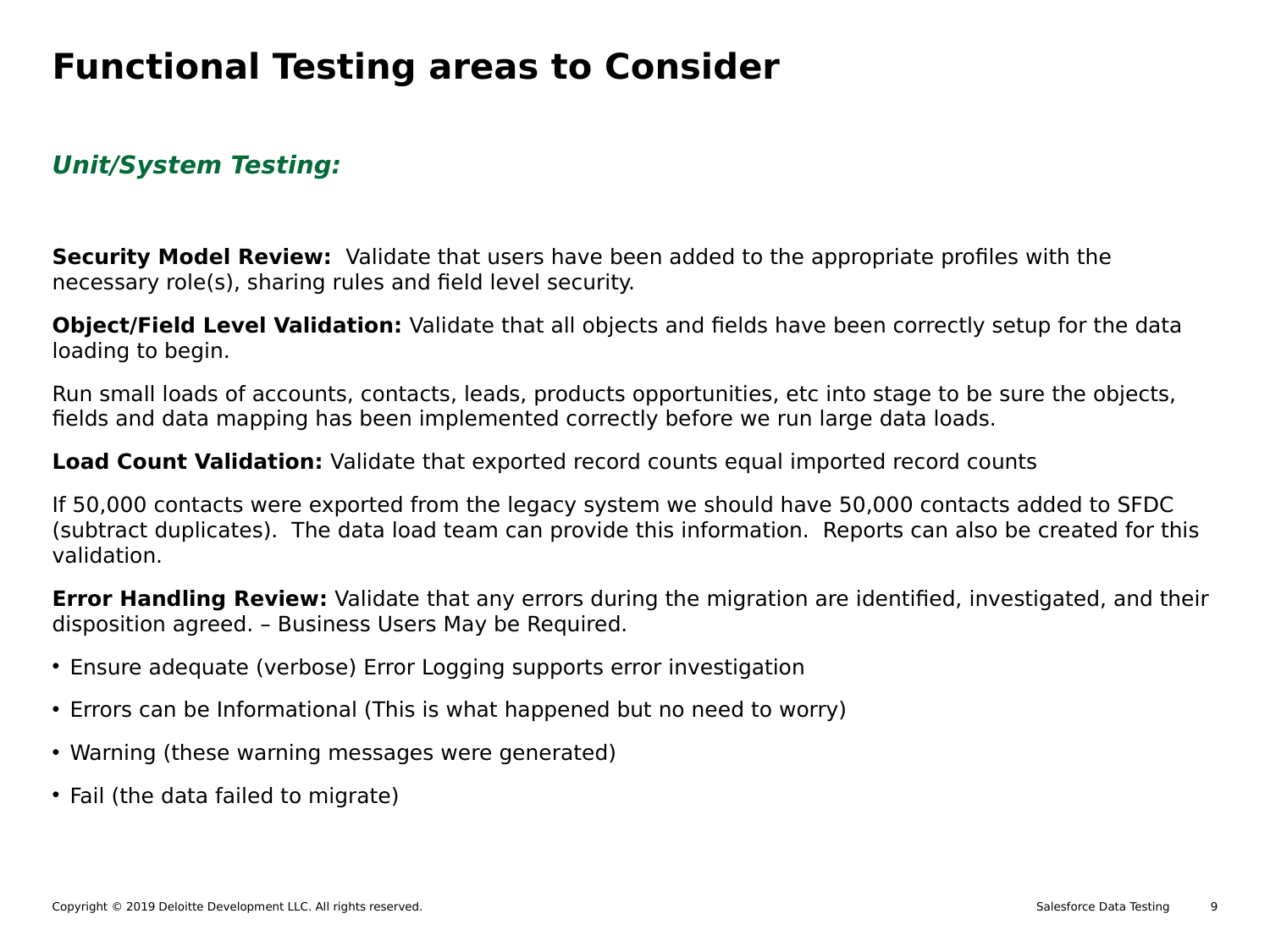

Functional Testing areas to Consider
Unit/System Testing:

Security Model Review:  Validate that users have been added to the appropriate profiles with the necessary role(s), sharing rules and field level security.
Object/Field Level Validation: Validate that all objects and fields have been correctly setup for the data loading to begin.
Run small loads of accounts, contacts, leads, products opportunities, etc into stage to be sure the objects, fields and data mapping has been implemented correctly before we run large data loads.
Load Count Validation: Validate that exported record counts equal imported record counts
If 50,000 contacts were exported from the legacy system we should have 50,000 contacts added to SFDC (subtract duplicates).  The data load team can provide this information.  Reports can also be created for this validation.
Error Handling Review: Validate that any errors during the migration are identified, investigated, and their disposition agreed. – Business Users May be Required.
Ensure adequate (verbose) Error Logging supports error investigation
Errors can be Informational (This is what happened but no need to worry)
Warning (these warning messages were generated)
Fail (the data failed to migrate)